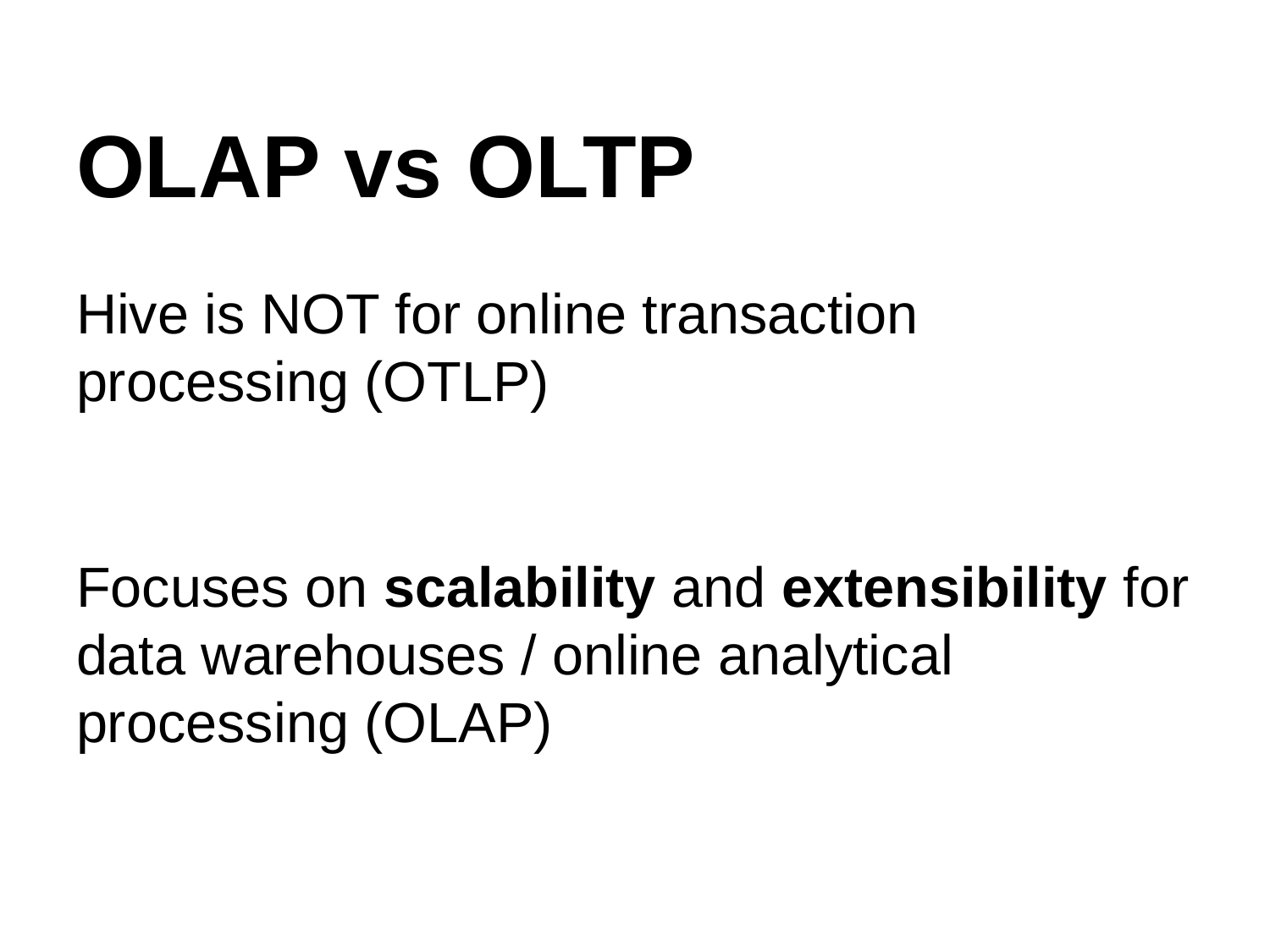

# OLAP vs OLTP
Hive is NOT for online transaction processing (OTLP)

Focuses on scalability and extensibility for data warehouses / online analytical processing (OLAP)